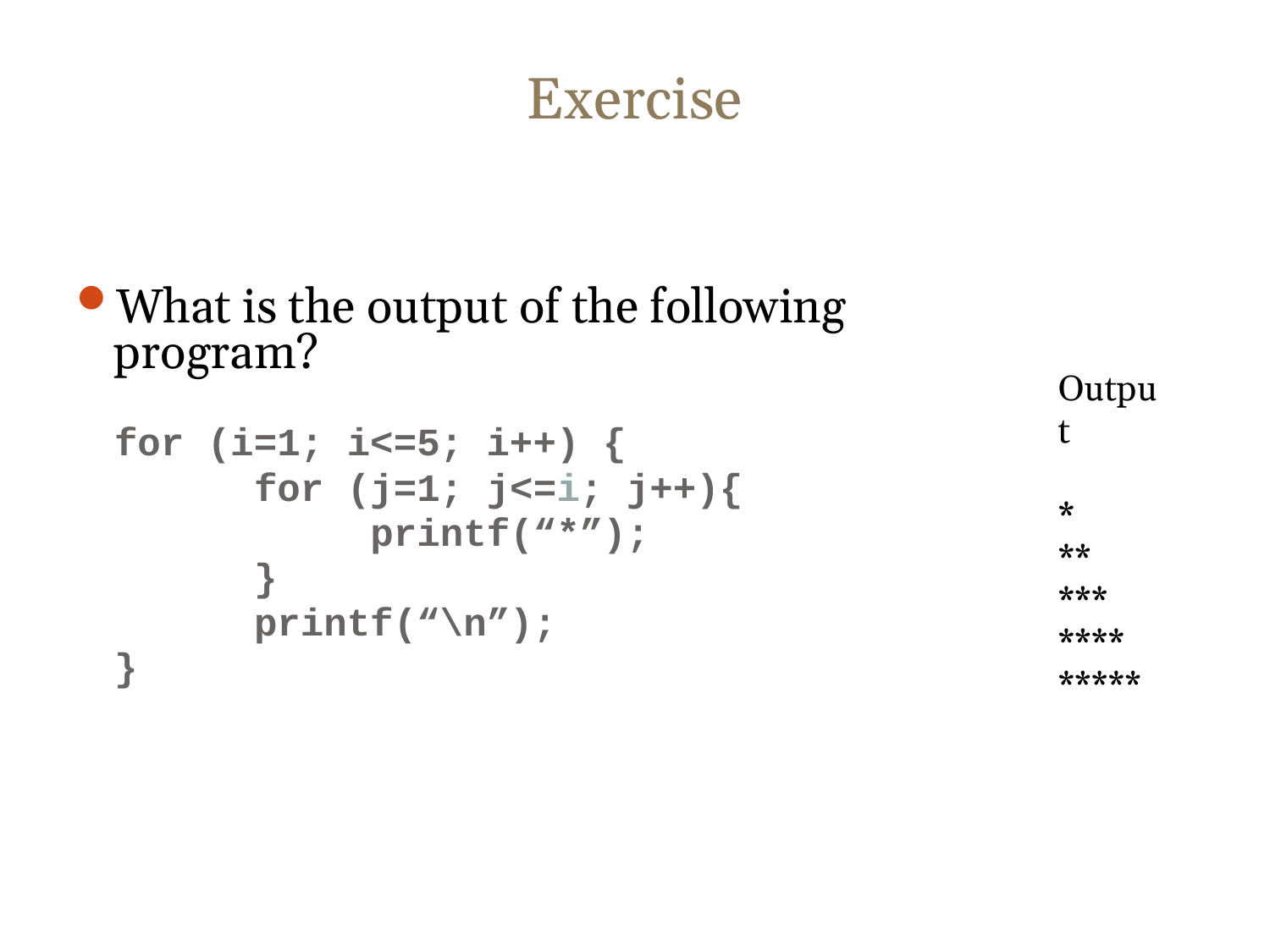

# Exercise
What is the output of the following program?

for (i=1; i<=5; i++) {
      for (j=1; j<=i; j++){
           printf(“*”);
      }
      printf(“\n”);
}
Output

*
**
***
****
*****